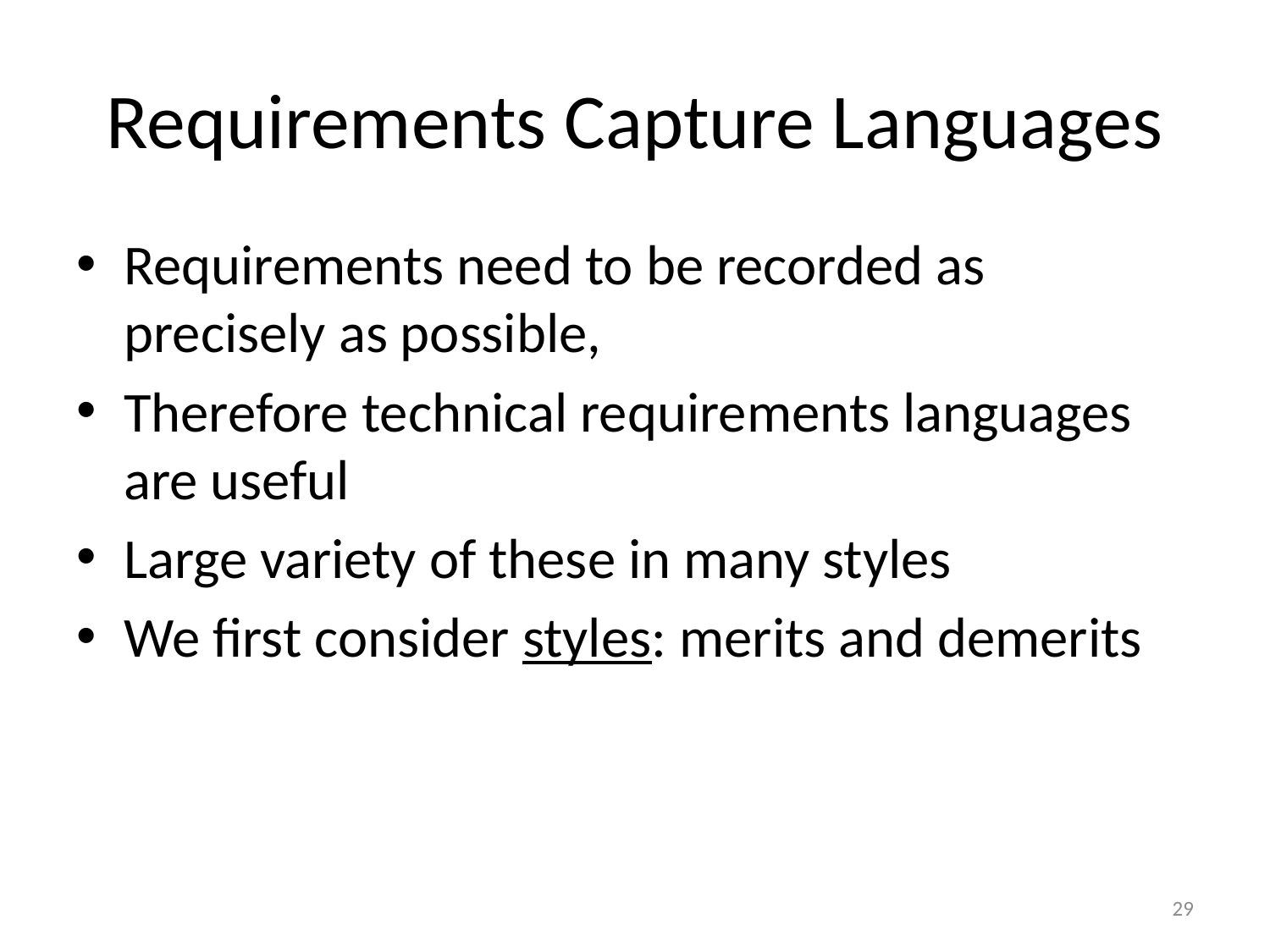

# Requirements Capture Languages
Requirements need to be recorded as precisely as possible,
Therefore technical requirements languages are useful
Large variety of these in many styles
We first consider styles: merits and demerits
29